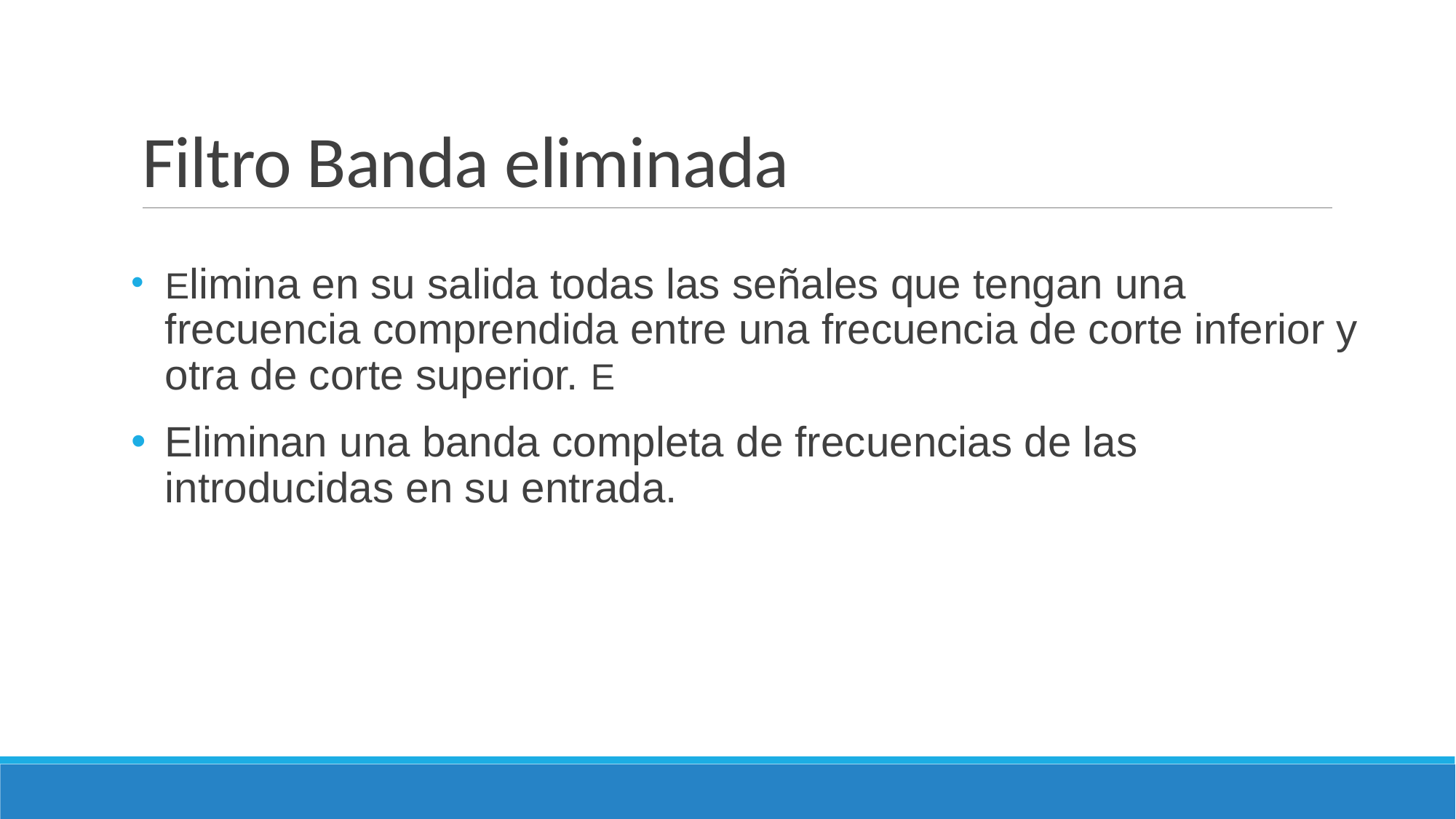

# Filtro Banda eliminada
Elimina en su salida todas las señales que tengan una frecuencia comprendida entre una frecuencia de corte inferior y otra de corte superior. E
Eliminan una banda completa de frecuencias de las introducidas en su entrada.